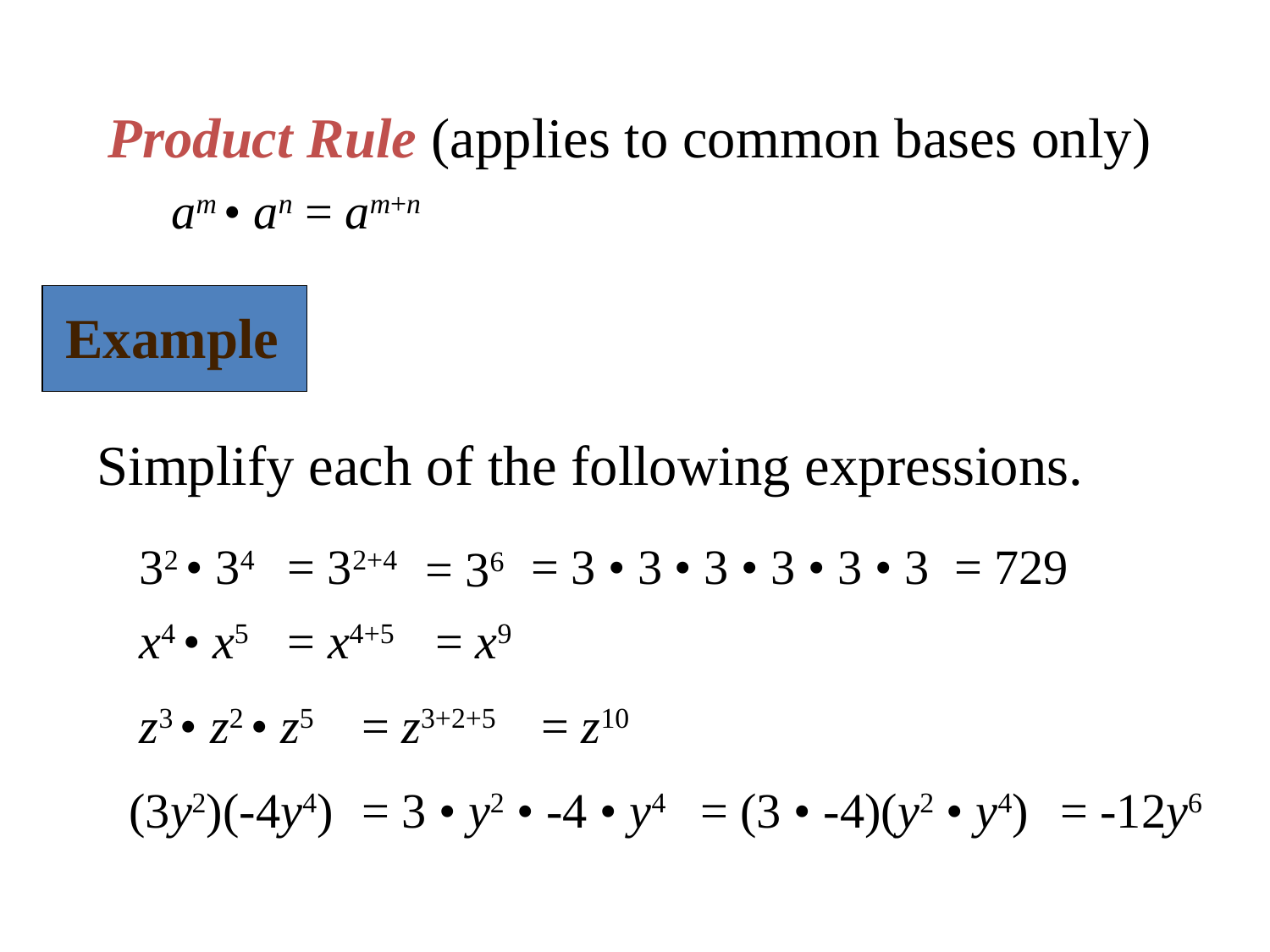

Product Rule (applies to common bases only)
am • an = am+n

Example
Simplify each of the following expressions.
32 • 34
= 32+4
= 3 • 3 • 3 • 3 • 3 • 3
= 729
= 36
x4 • x5
= x4+5
= x9
z3 • z2 • z5
= z3+2+5
= z10
(3y2)(-4y4)
= 3 • y2 • -4 • y4
= (3 • -4)(y2 • y4)
= -12y6